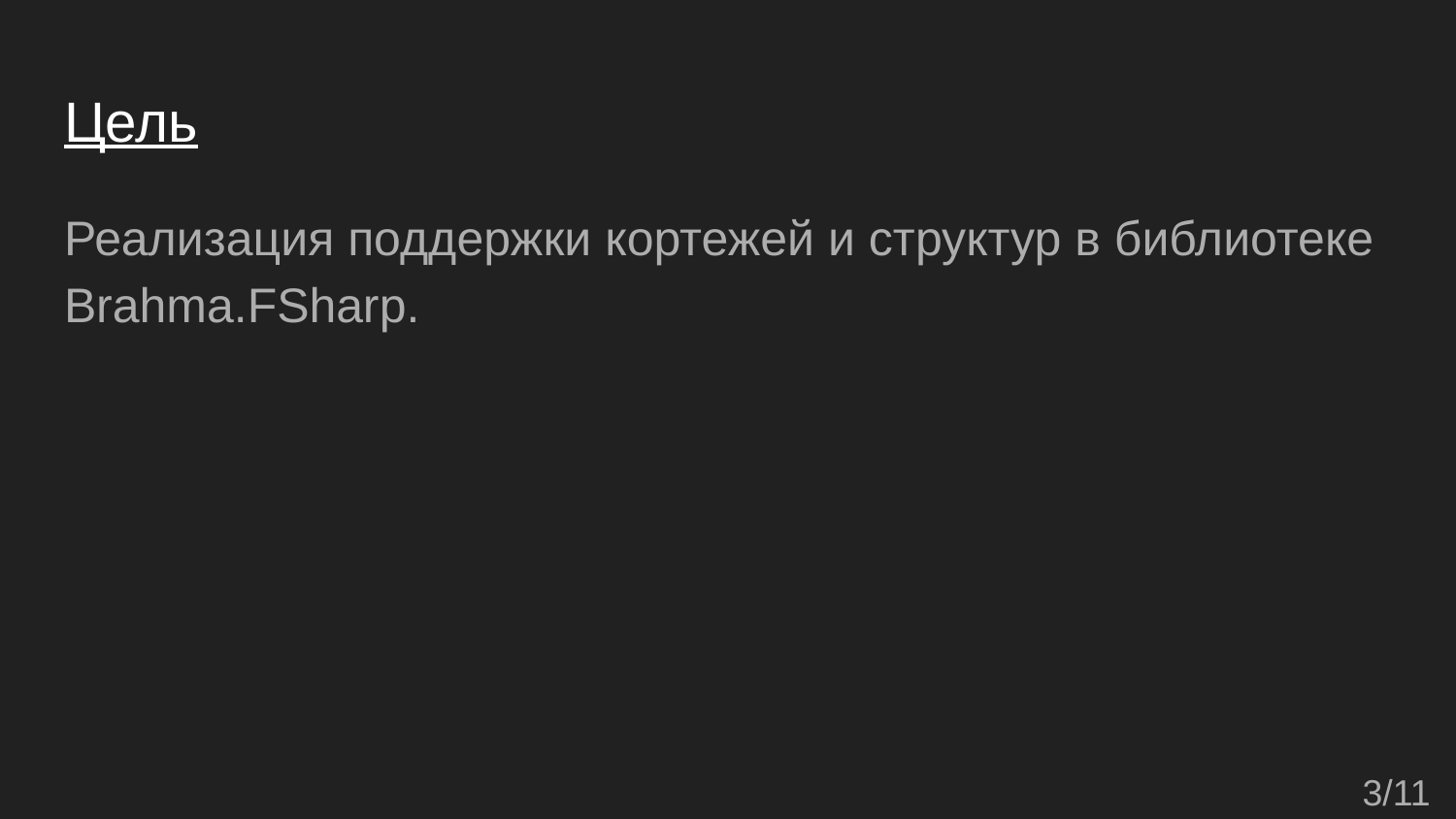

# Цель
Реализация поддержки кортежей и структур в библиотеке Brahma.FSharp.
3/11